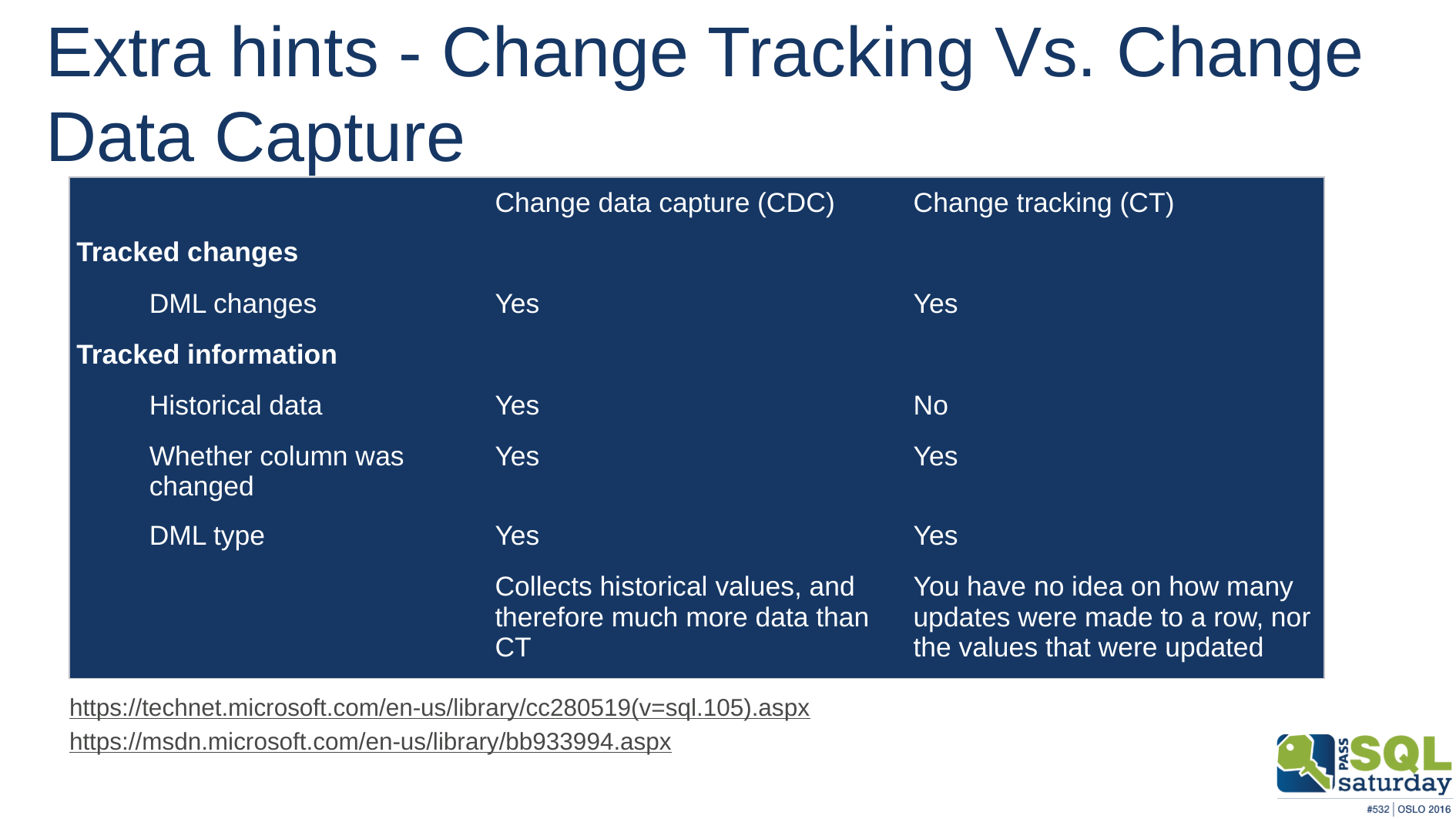

# Extra hints - Change Tracking Vs. Change Data Capture
|  | Change data capture (CDC) | Change tracking (CT) |
| --- | --- | --- |
| Tracked changes |  |  |
| DML changes | Yes | Yes |
| Tracked information |  |  |
| Historical data | Yes | No |
| Whether column was changed | Yes | Yes |
| DML type | Yes | Yes |
|  | Collects historical values, and therefore much more data than CT | You have no idea on how many updates were made to a row, nor the values that were updated |
https://technet.microsoft.com/en-us/library/cc280519(v=sql.105).aspx
https://msdn.microsoft.com/en-us/library/bb933994.aspx